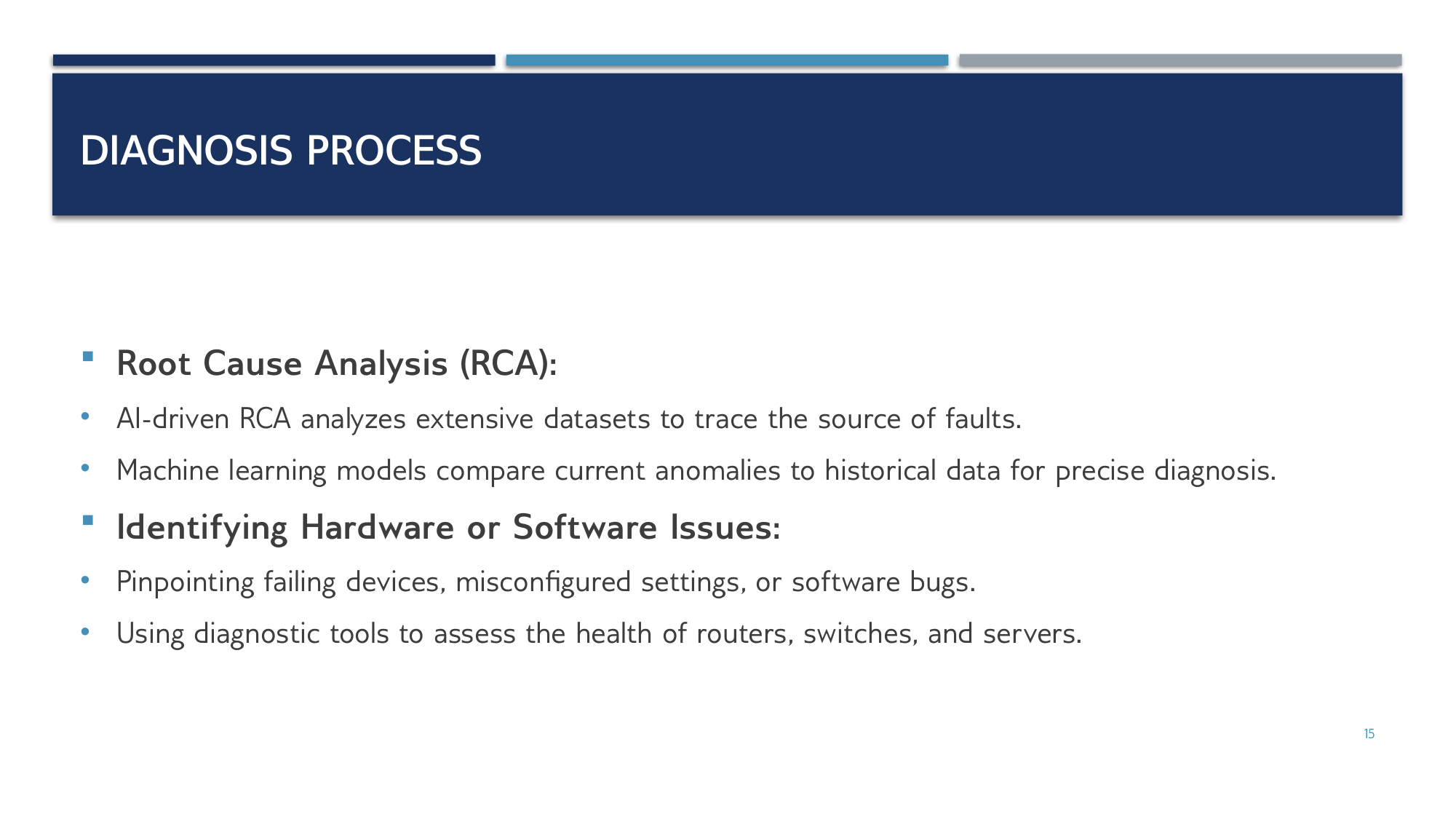

# Diagnosis Process

Root Cause Analysis (RCA):
AI-driven RCA analyzes extensive datasets to trace the source of faults.
Machine learning models compare current anomalies to historical data for precise diagnosis.
Identifying Hardware or Software Issues:
Pinpointing failing devices, misconfigured settings, or software bugs.
Using diagnostic tools to assess the health of routers, switches, and servers.
15